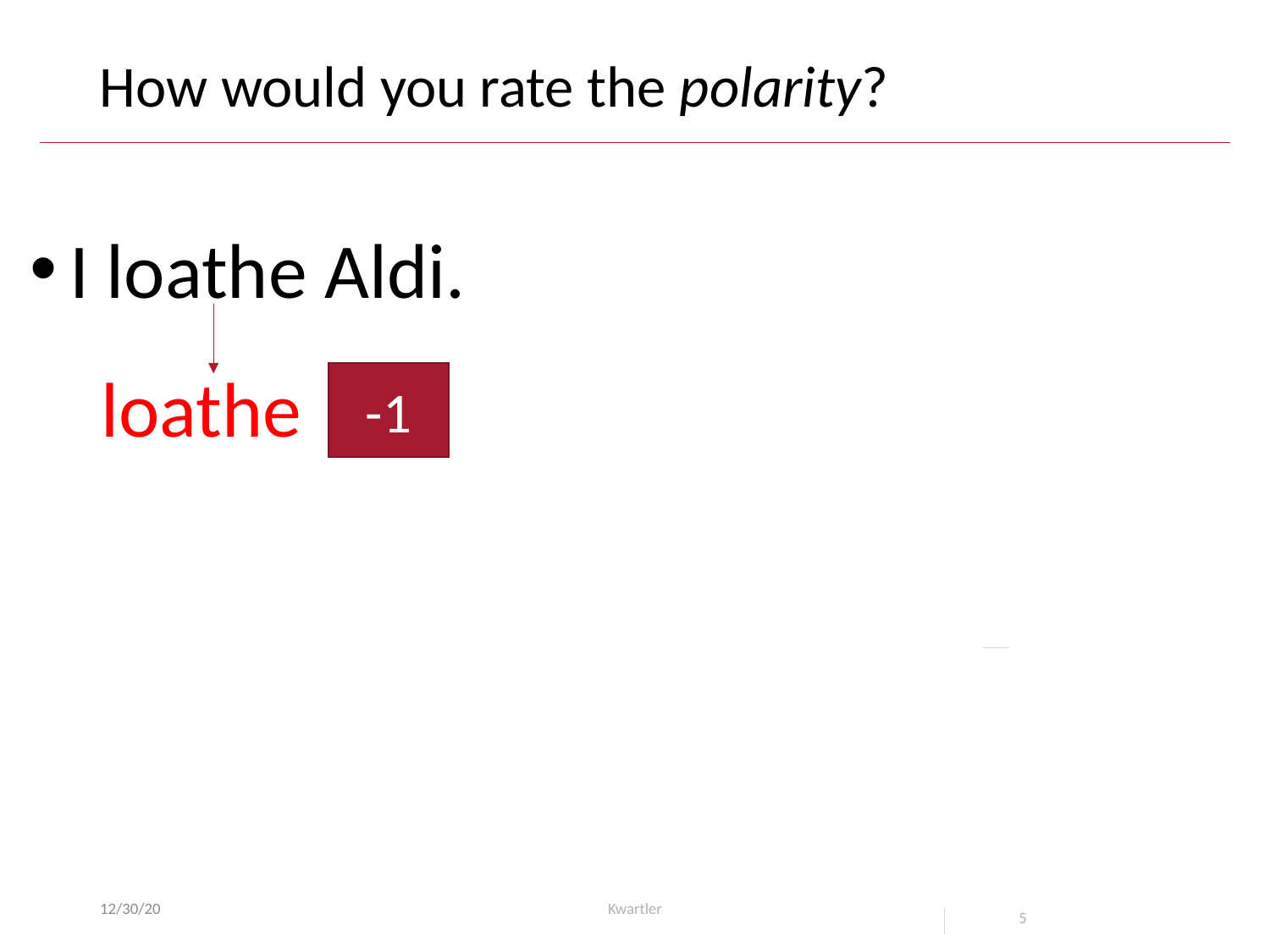

# How would you rate the polarity?
I loathe Aldi.
    loathe
-1
12/30/20
Kwartler
5